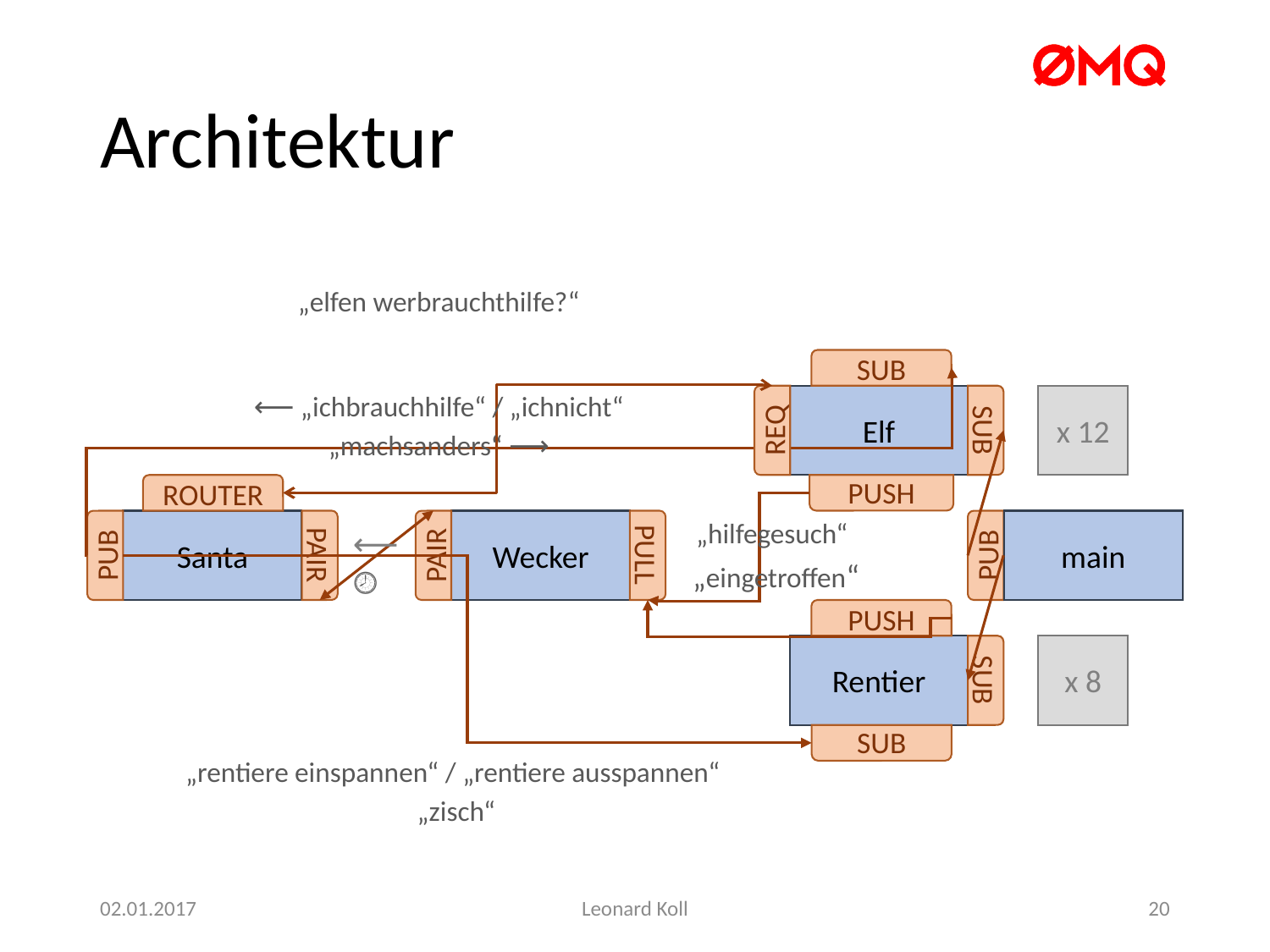

# Architektur
„elfen werbrauchthilfe?“
SUB
⟵ „ichbrauchhilfe“ / „ichnicht“
„machsanders“ ⟶
Elf
x 12
REQ
SUB
ROUTER
PUSH
„hilfegesuch“
main
Santa
Wecker
⟵
⌚
PUB
PAIR
PAIR
PULL
PUB
„eingetroffen“
PUSH
Rentier
x 8
SUB
SUB
„rentiere einspannen“ / „rentiere ausspannen“
„zisch“
02.01.2017
Leonard Koll
20